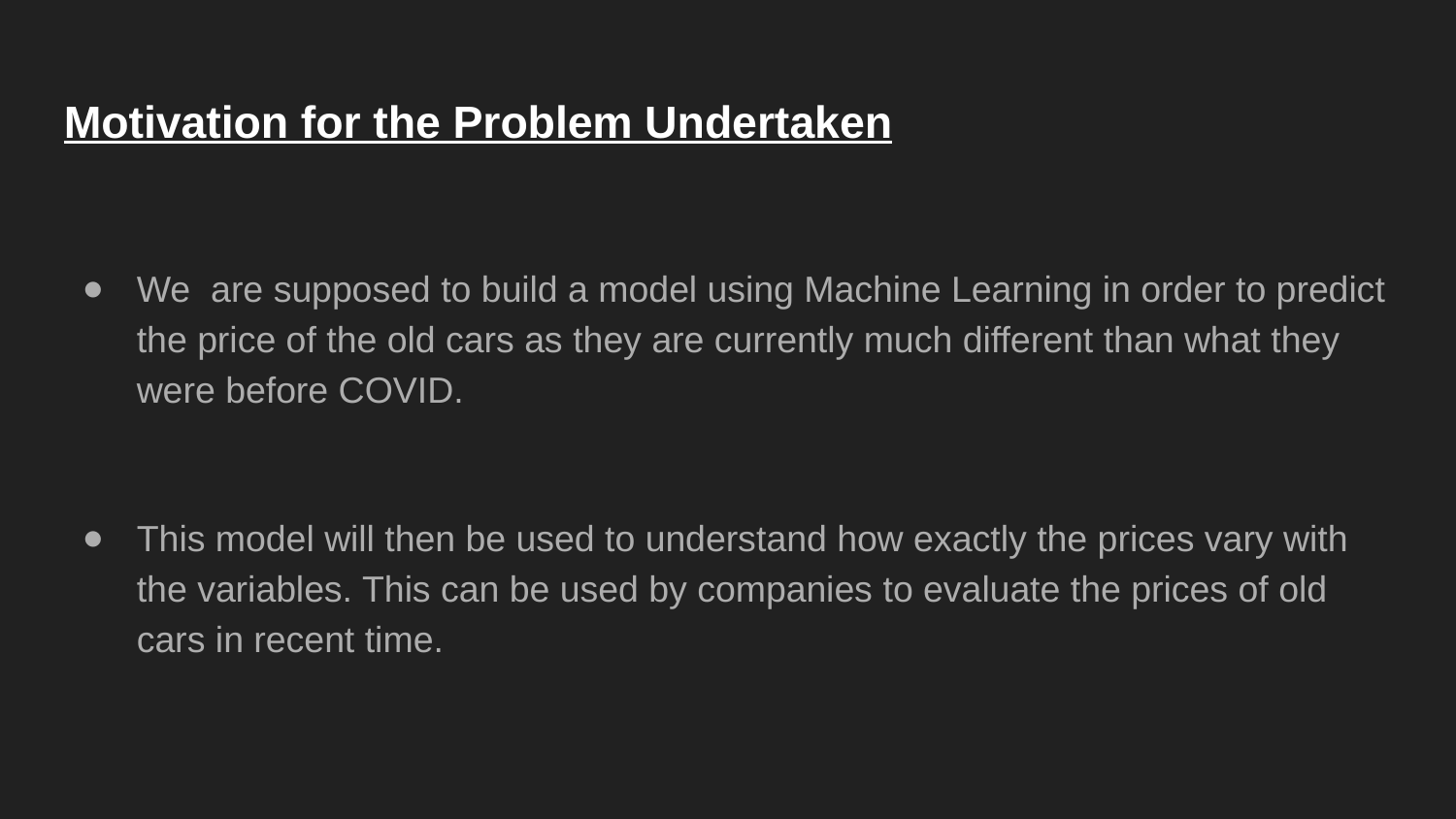

Motivation for the Problem Undertaken
We  are supposed to build a model using Machine Learning in order to predict the price of the old cars as they are currently much different than what they were before COVID.

This model will then be used to understand how exactly the prices vary with the variables. This can be used by companies to evaluate the prices of old cars in recent time.